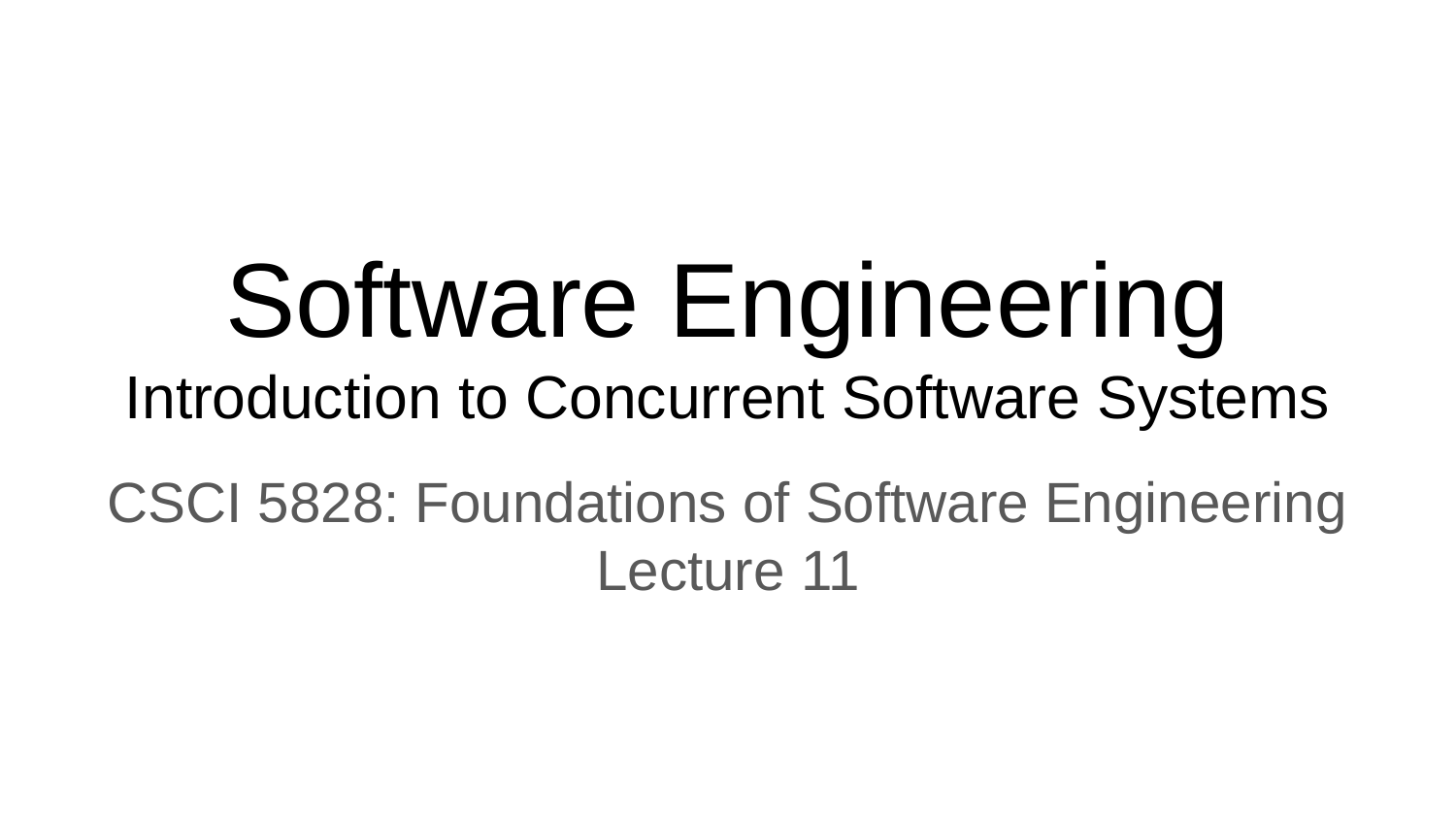

# Software Engineering
Introduction to Concurrent Software Systems
CSCI 5828: Foundations of Software Engineering
Lecture 11